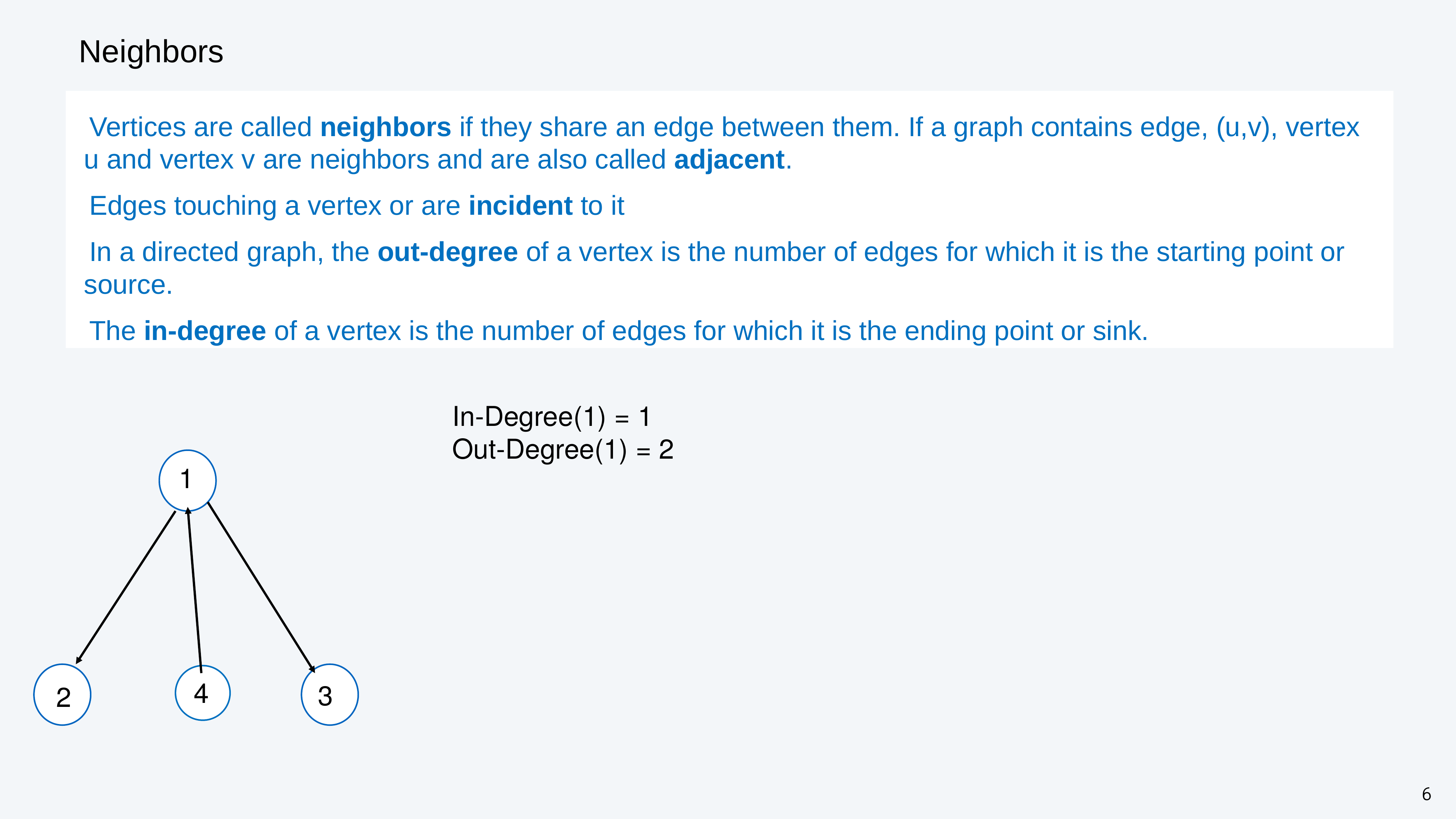

# Neighbors
Vertices are called neighbors if they share an edge between them. If a graph contains edge, (u,v), vertex u and vertex v are neighbors and are also called adjacent.
Edges touching a vertex or are incident to it
In a directed graph, the out-degree of a vertex is the number of edges for which it is the starting point or source.
The in-degree of a vertex is the number of edges for which it is the ending point or sink.

In-Degree(1) = 1
Out-Degree(1) = 2

1

2

4
3
3
6